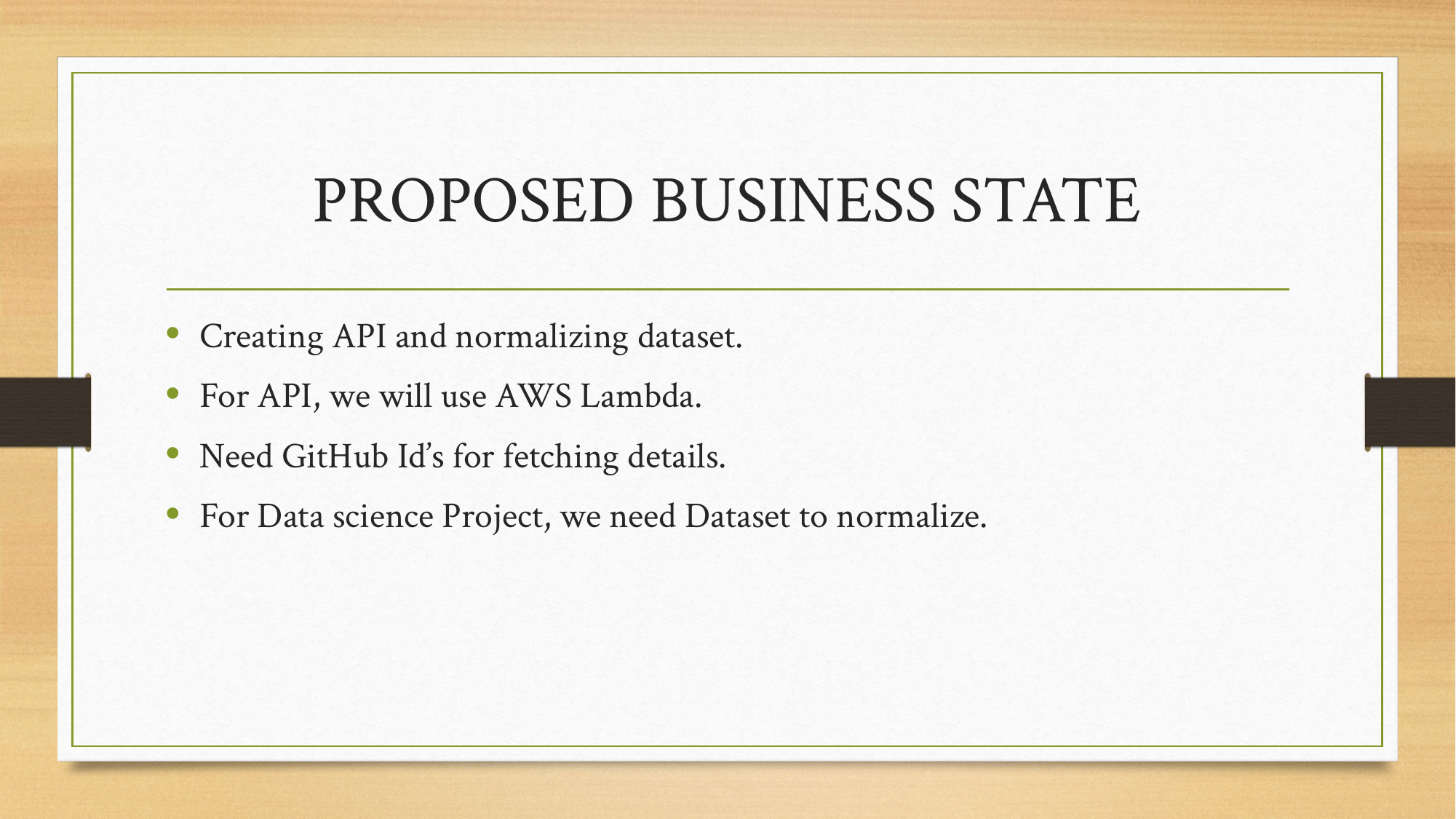

# PROPOSED BUSINESS STATE
Creating API and normalizing dataset.
For API, we will use AWS Lambda.
Need GitHub Id’s for fetching details.
For Data science Project, we need Dataset to normalize.